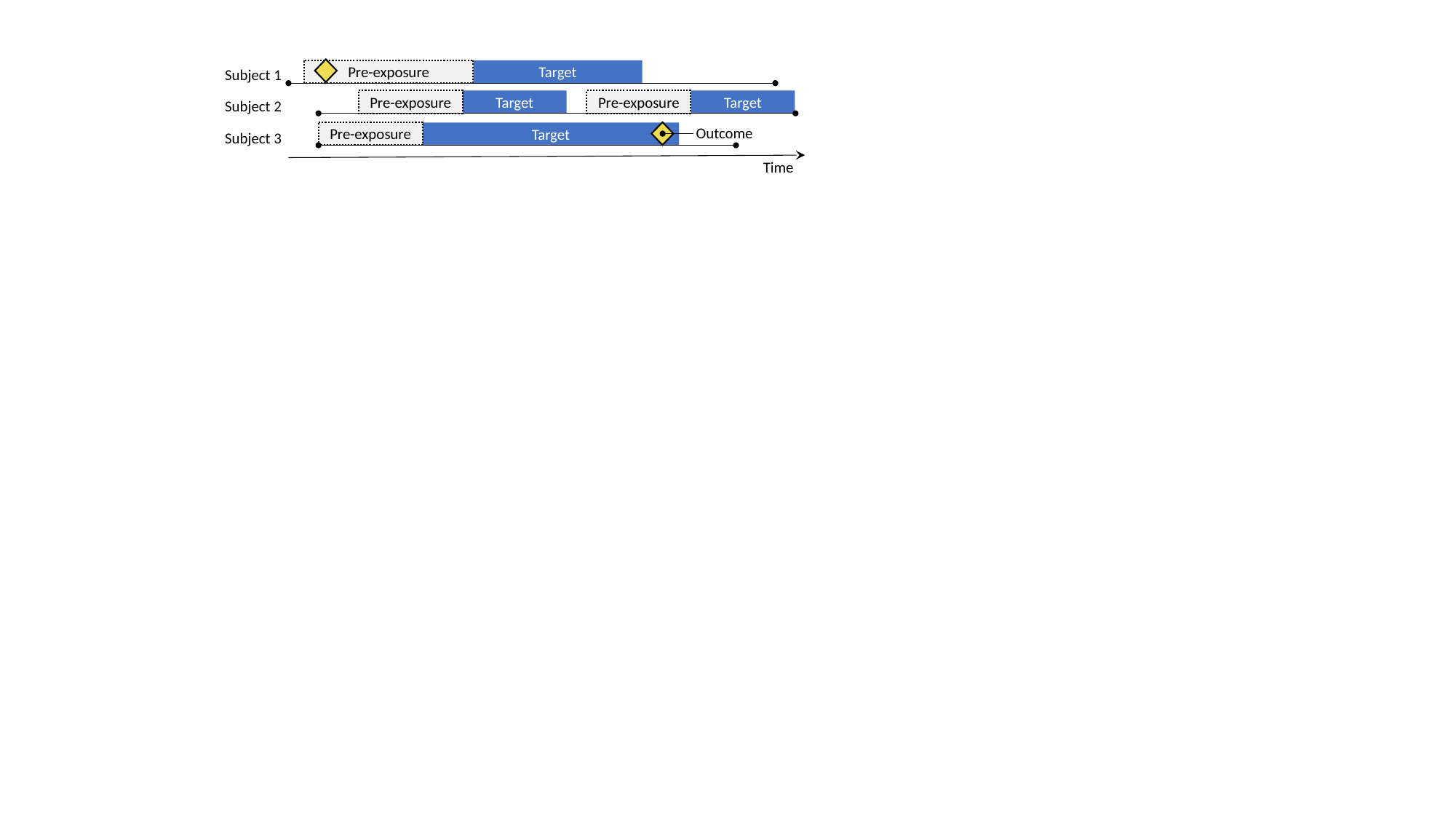

Subject 1
Pre-exposure
Target
Pre-exposure
Pre-exposure
Target
Target
Subject 2
Outcome

Pre-exposure
Target
Subject 3
Time